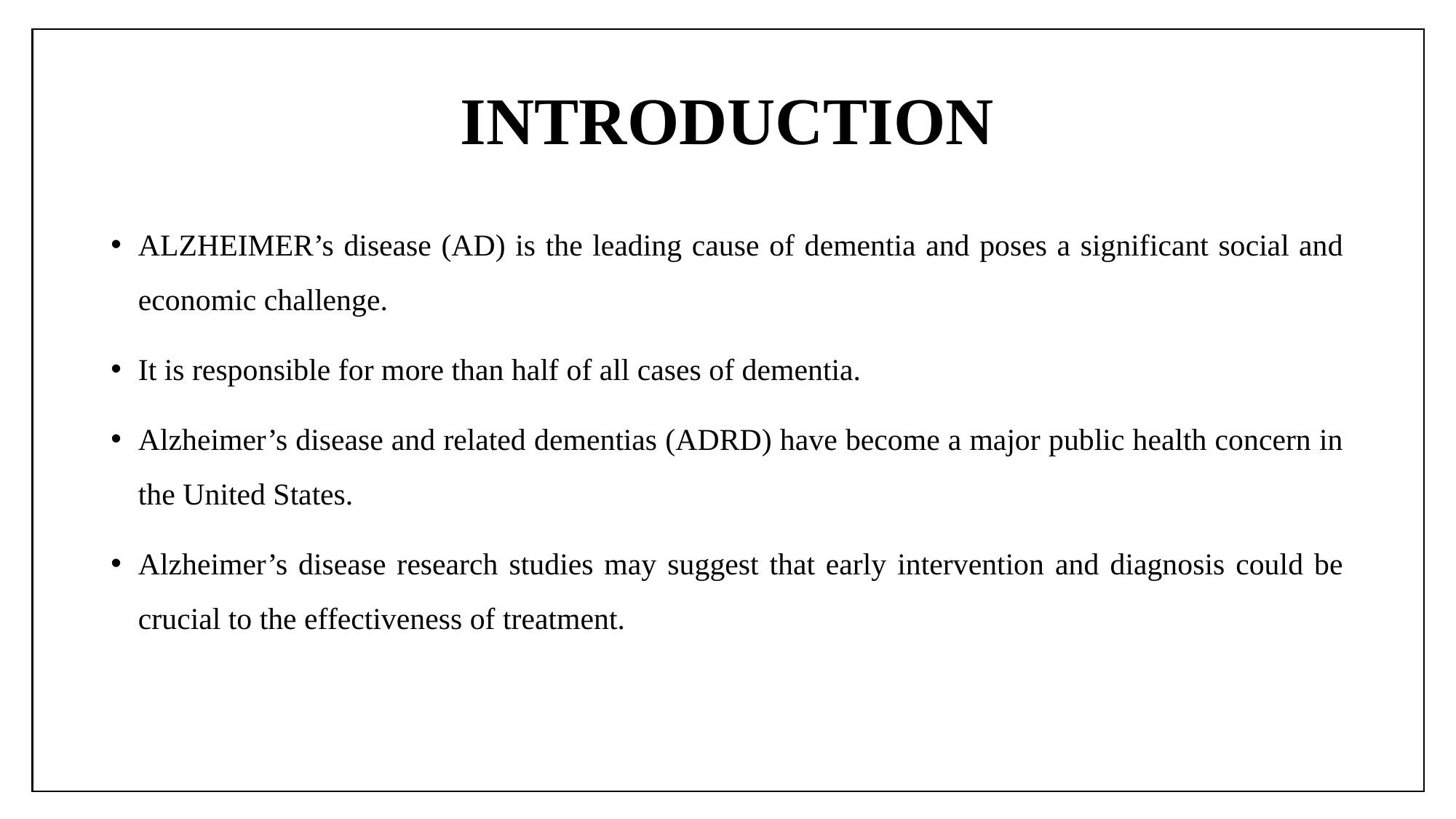

# INTRODUCTION
ALZHEIMER’s disease (AD) is the leading cause of dementia and poses a significant social and economic challenge.
It is responsible for more than half of all cases of dementia.
Alzheimer’s disease and related dementias (ADRD) have become a major public health concern in the United States.
Alzheimer’s disease research studies may suggest that early intervention and diagnosis could be crucial to the effectiveness of treatment.